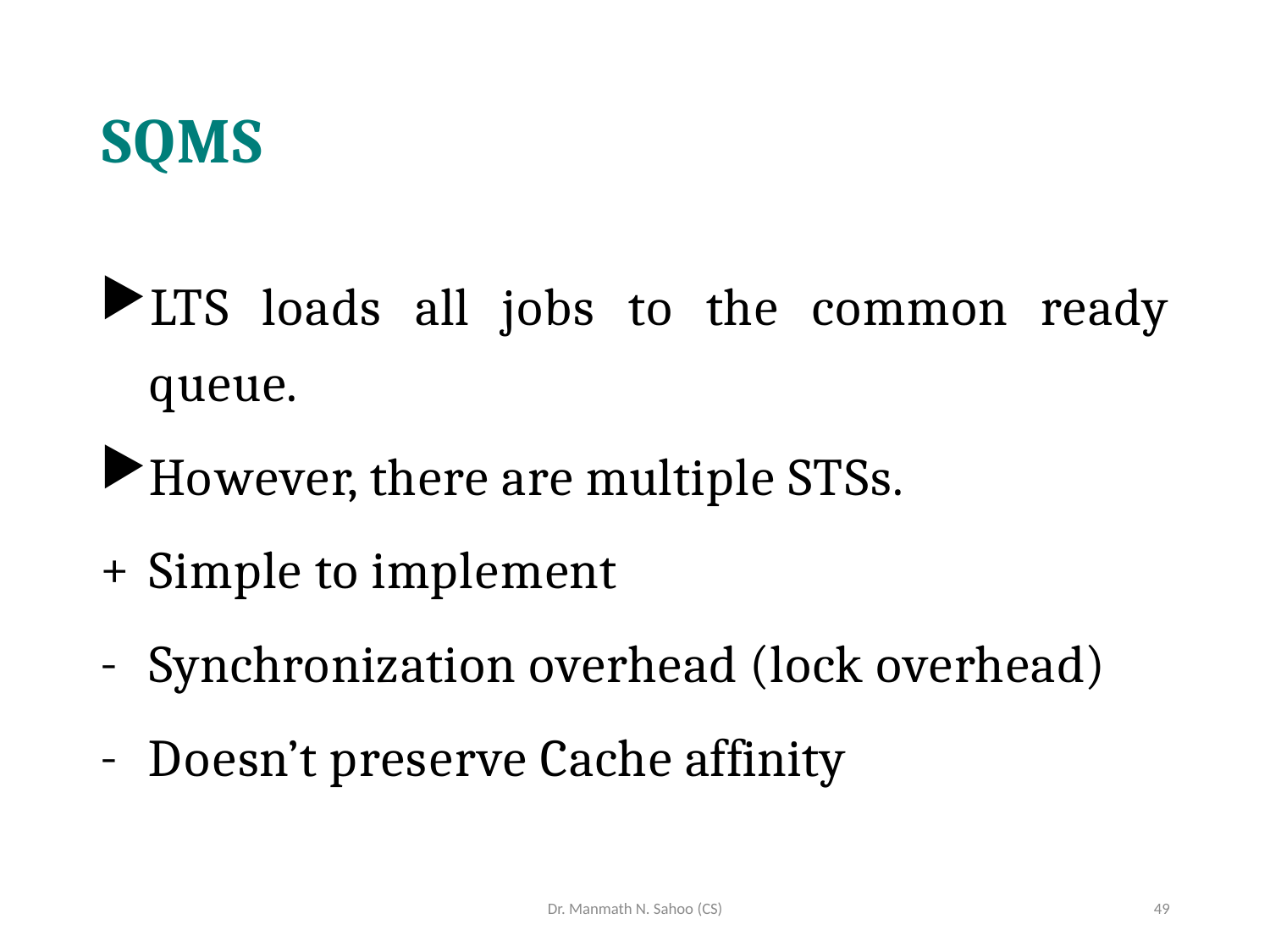

# SQMS
LTS loads all jobs to the common ready queue.
However, there are multiple STSs.
Simple to implement
Synchronization overhead (lock overhead)
Doesn’t preserve Cache affinity

Dr. Manmath N. Sahoo (CS)
49